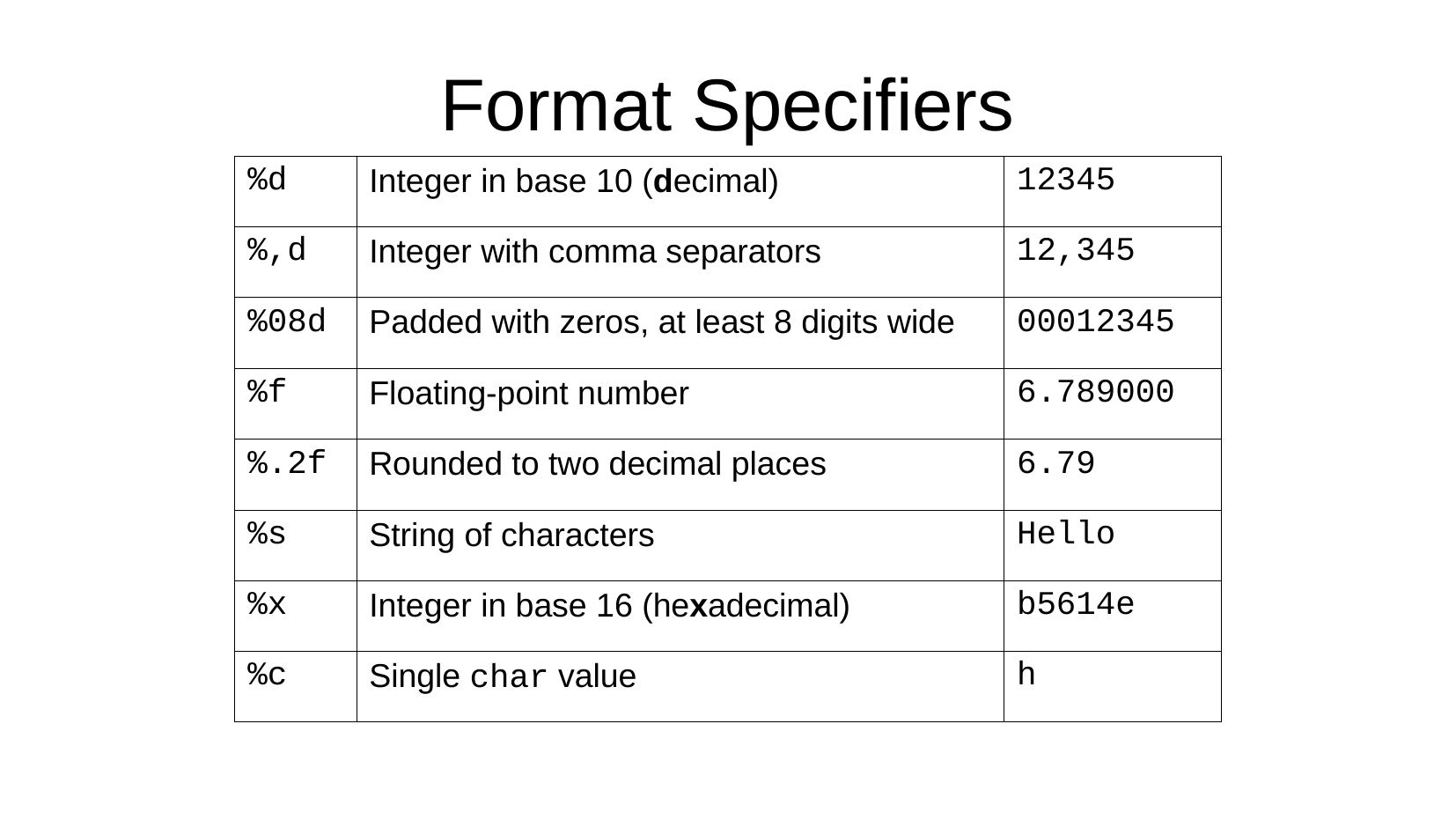

Format Specifiers
| %d | Integer in base 10 (decimal) | 12345 |
| --- | --- | --- |
| %,d | Integer with comma separators | 12,345 |
| %08d | Padded with zeros, at least 8 digits wide | 00012345 |
| %f | Floating-point number | 6.789000 |
| %.2f | Rounded to two decimal places | 6.79 |
| %s | String of characters | Hello |
| %x | Integer in base 16 (hexadecimal) | b5614e |
| %c | Single char value | h |